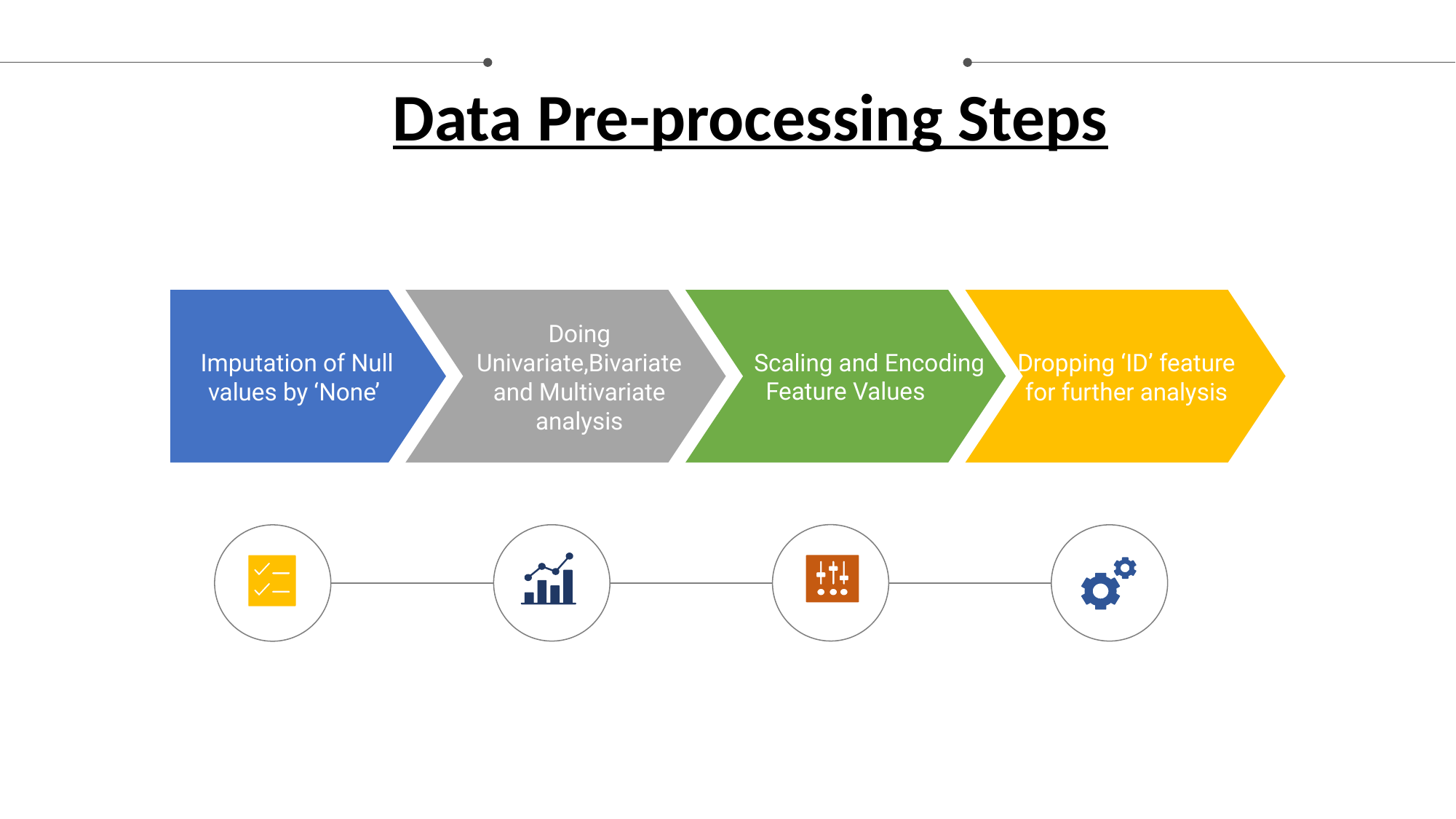

# Data Pre-processing Steps

        Scaling and Encoding Feature Values

Doing Univariate,Bivariate and Multivariate analysis

Dropping ‘ID’ feature for further analysis
Imputation of Null values by ‘None’